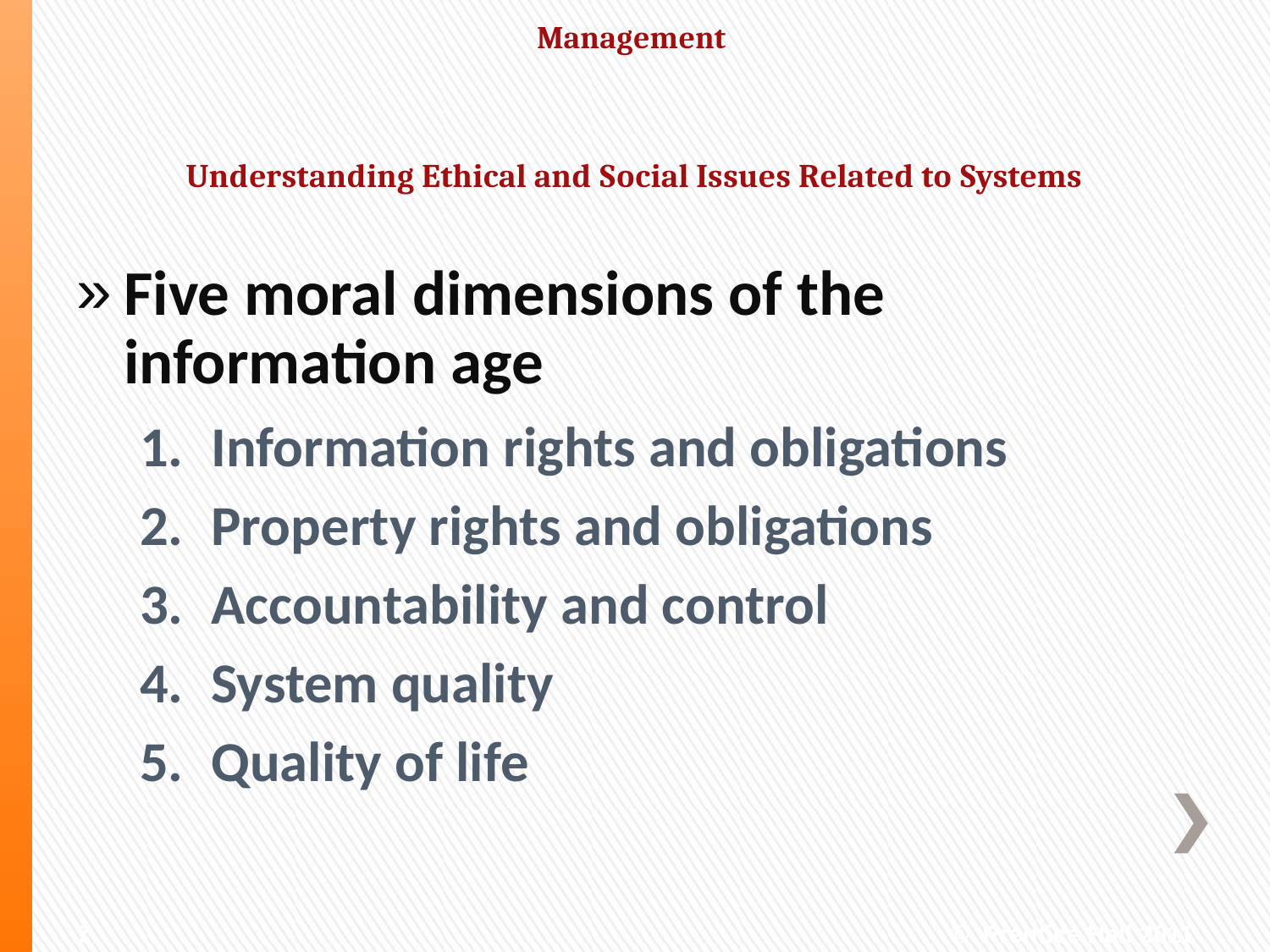

#
Understanding Ethical and Social Issues Related to Systems
Five moral dimensions of the information age
Information rights and obligations
Property rights and obligations
Accountability and control
System quality
Quality of life
7
©  Prentice Hall 2011